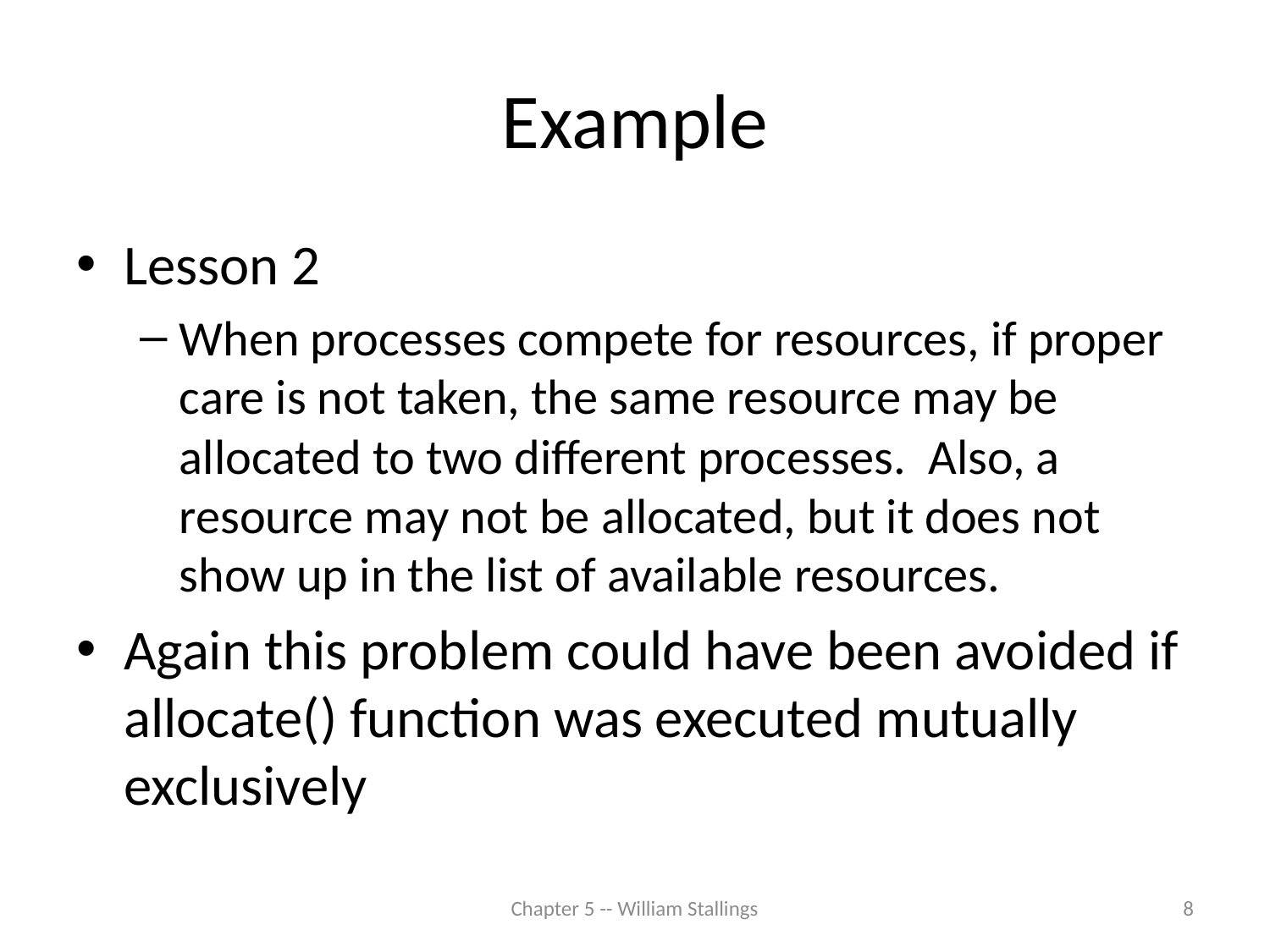

# Example
Lesson 2
When processes compete for resources, if proper care is not taken, the same resource may be allocated to two different processes.  Also, a resource may not be allocated, but it does not show up in the list of available resources.
Again this problem could have been avoided if allocate() function was executed mutually exclusively
Chapter 5 -- William Stallings
8